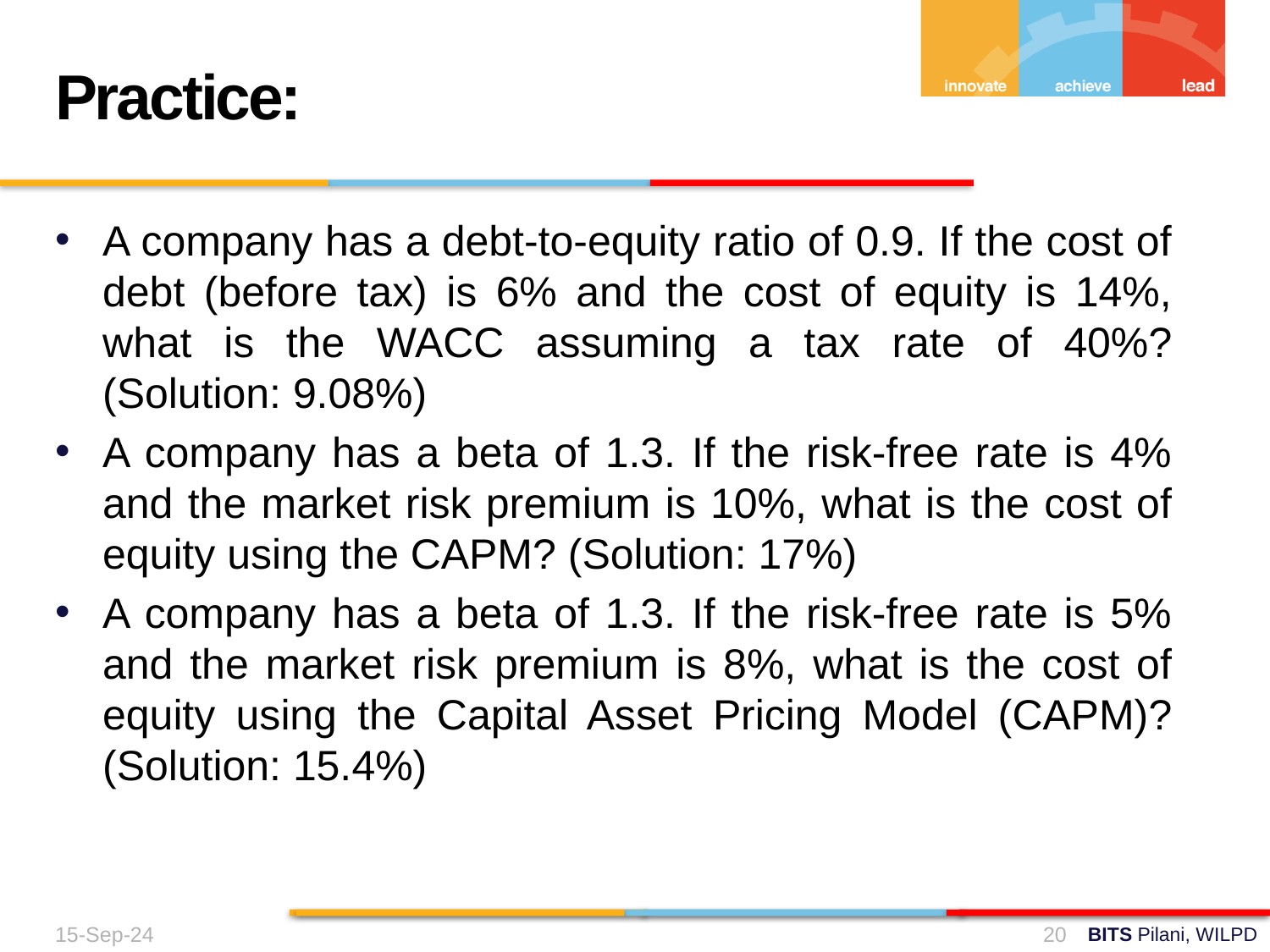

Practice:
A company has a debt-to-equity ratio of 0.9. If the cost of debt (before tax) is 6% and the cost of equity is 14%, what is the WACC assuming a tax rate of 40%? (Solution: 9.08%)
A company has a beta of 1.3. If the risk-free rate is 4% and the market risk premium is 10%, what is the cost of equity using the CAPM? (Solution: 17%)
A company has a beta of 1.3. If the risk-free rate is 5% and the market risk premium is 8%, what is the cost of equity using the Capital Asset Pricing Model (CAPM)? (Solution: 15.4%)

15-Sep-24
20